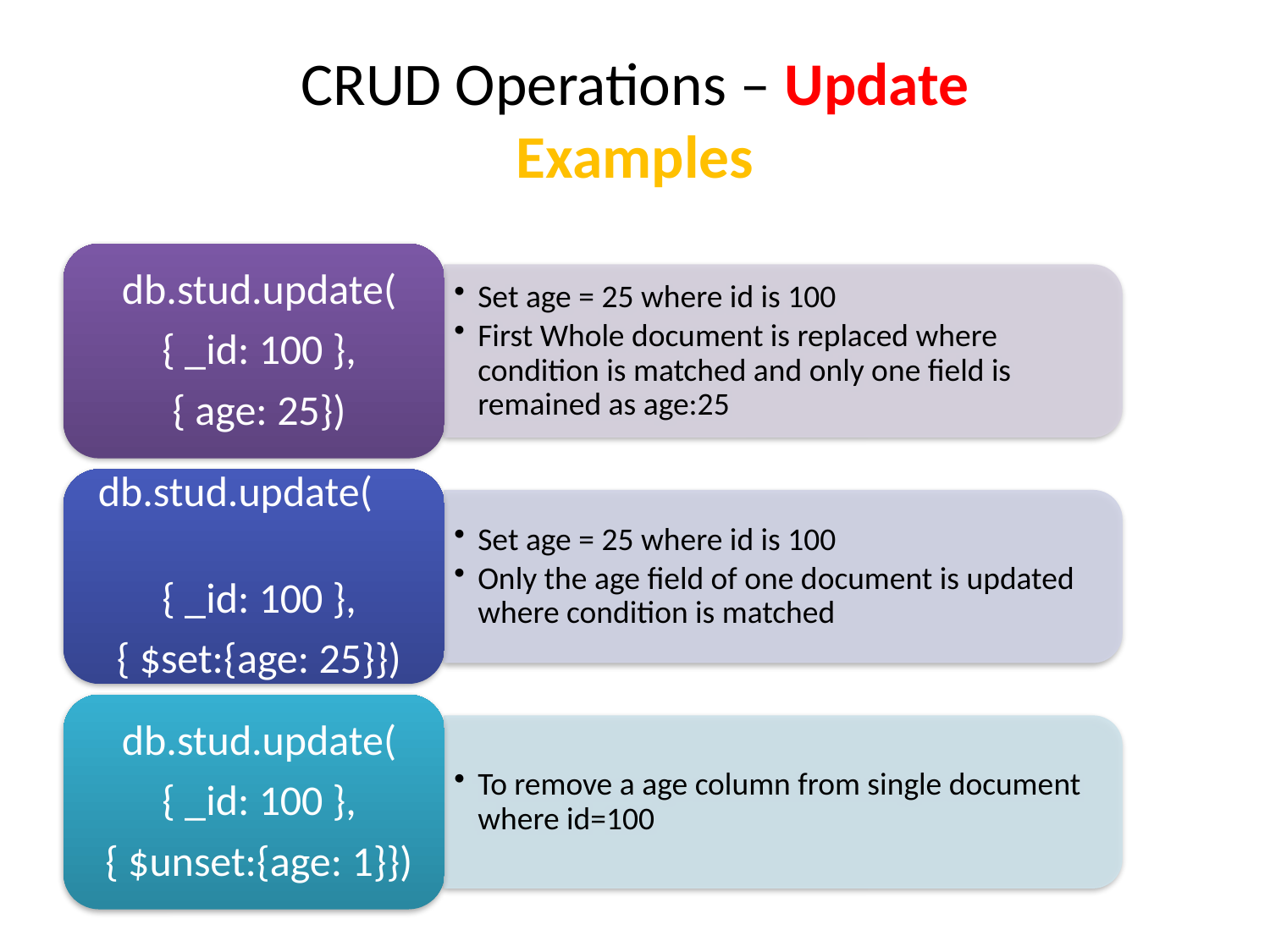

# CRUD Operations – Update Examples
Set age = 25 where id is 100
First Whole document is replaced where condition is matched and only one field is remained as age:25
db.stud.update(
{ _id: 100 },
{ age: 25})
Set age = 25 where id is 100
Only the age field of one document is updated where condition is matched
db.stud.update(
{ _id: 100 },
{ $set:{age: 25}})
To remove a age column from single document where id=100
db.stud.update(
{ _id: 100 },
{ $unset:{age: 1}})